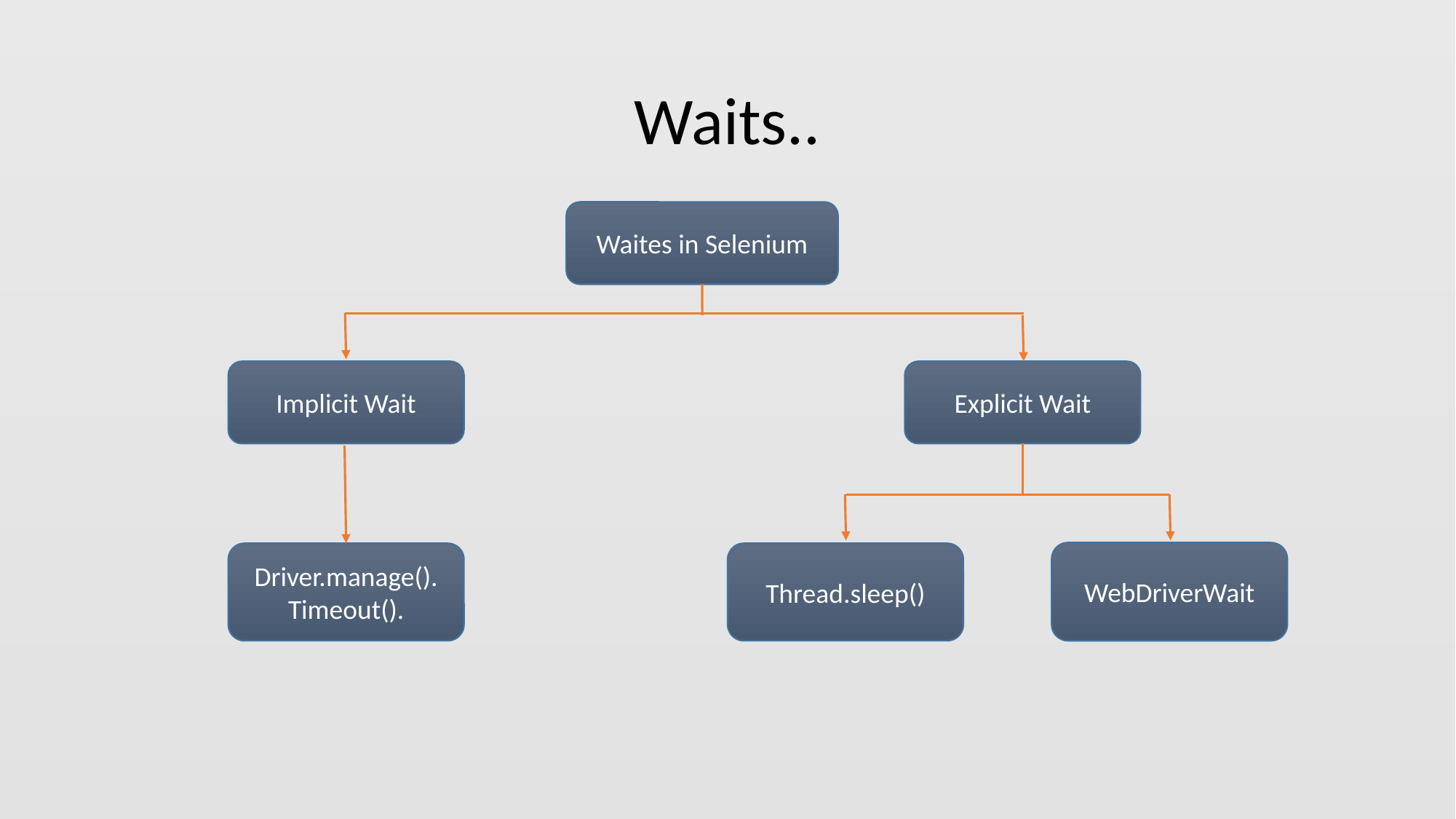

# Waits..
Waites in Selenium
Implicit Wait
Explicit Wait
WebDriverWait
Thread.sleep()
Driver.manage(). Timeout().